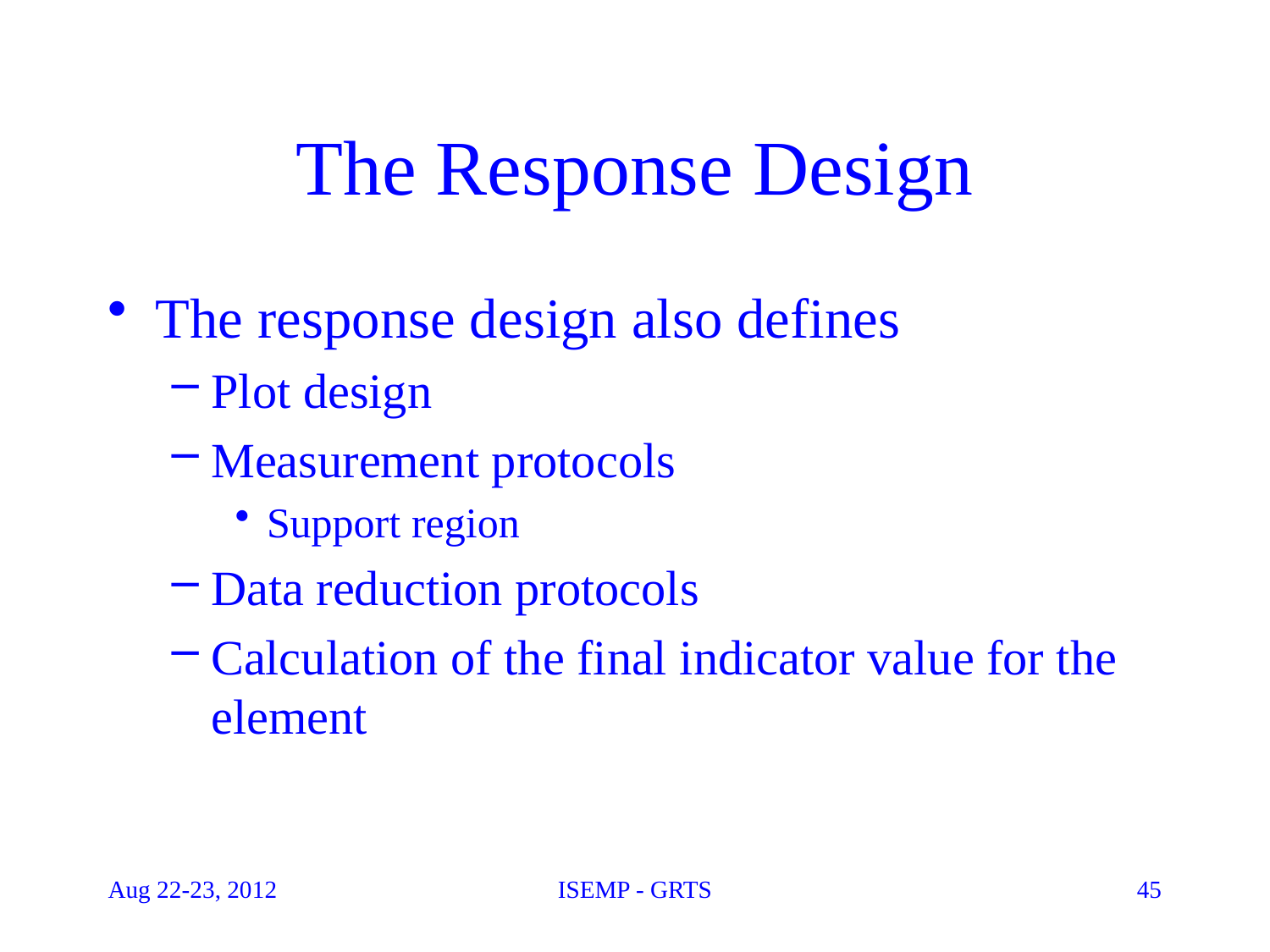

# The Response Design
The response design also defines
Plot design
Measurement protocols
Support region
Data reduction protocols
Calculation of the final indicator value for the element

Aug 22-23, 2012
ISEMP - GRTS
45